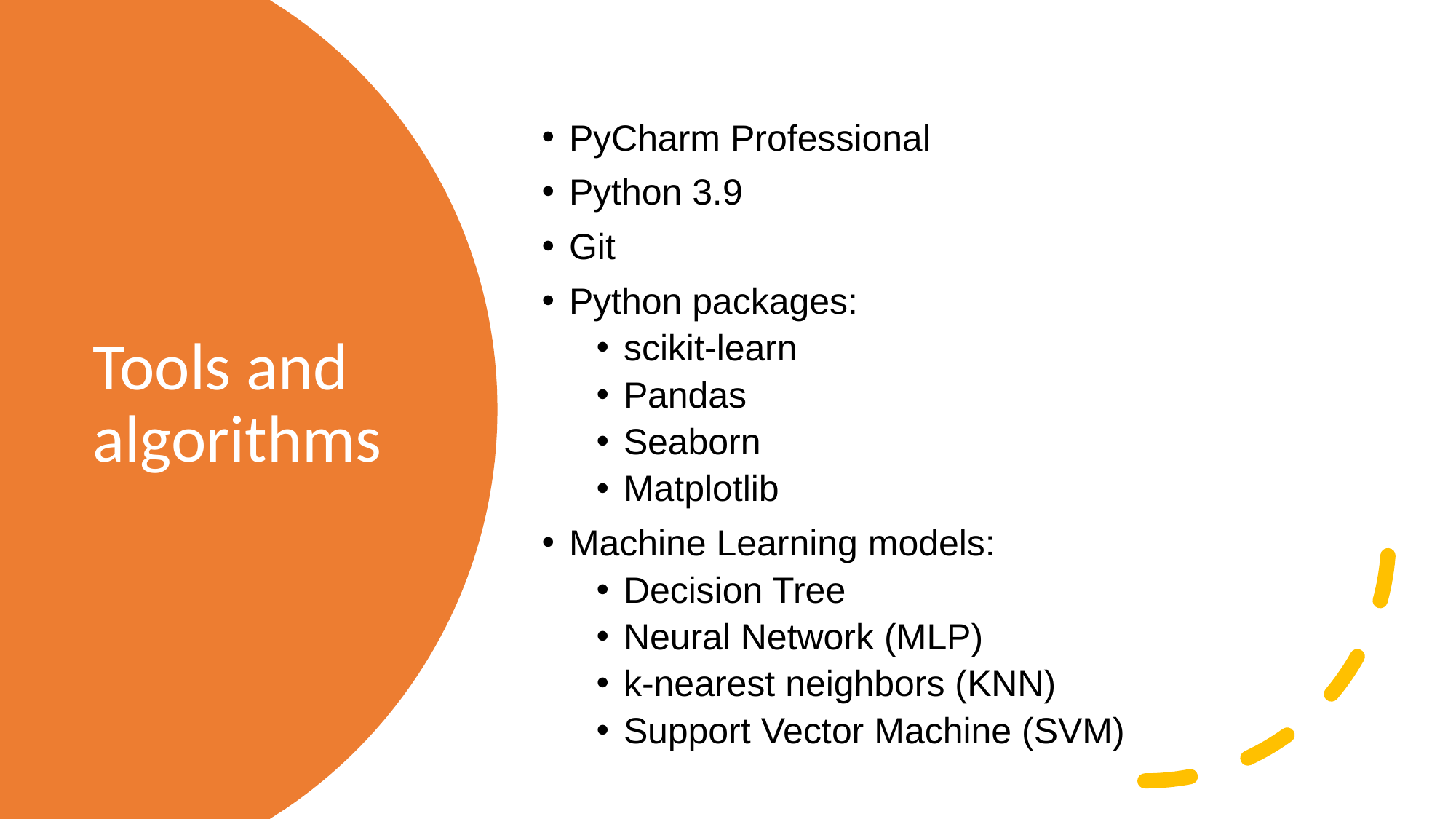

PyCharm Professional
Python 3.9
Git
Python packages:
scikit-learn
Pandas
Seaborn
Matplotlib
Machine Learning models:
Decision Tree
Neural Network (MLP)
k-nearest neighbors (KNN)
Support Vector Machine (SVM)

# Tools and algorithms